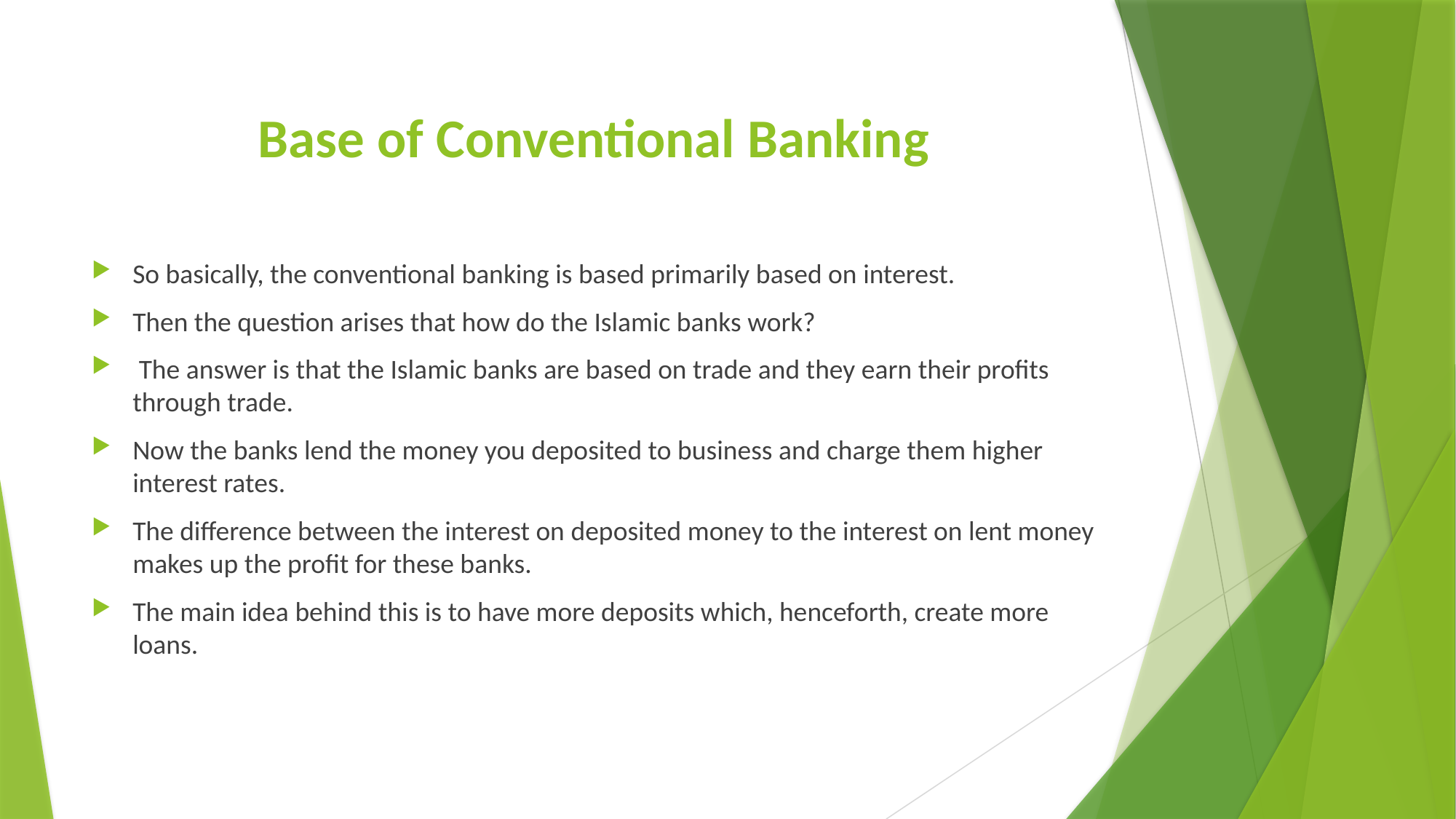

# Base of Conventional Banking
So basically, the conventional banking is based primarily based on interest.
Then the question arises that how do the Islamic banks work?
 The answer is that the Islamic banks are based on trade and they earn their profits through trade.
Now the banks lend the money you deposited to business and charge them higher interest rates.
The difference between the interest on deposited money to the interest on lent money makes up the profit for these banks.
The main idea behind this is to have more deposits which, henceforth, create more loans.